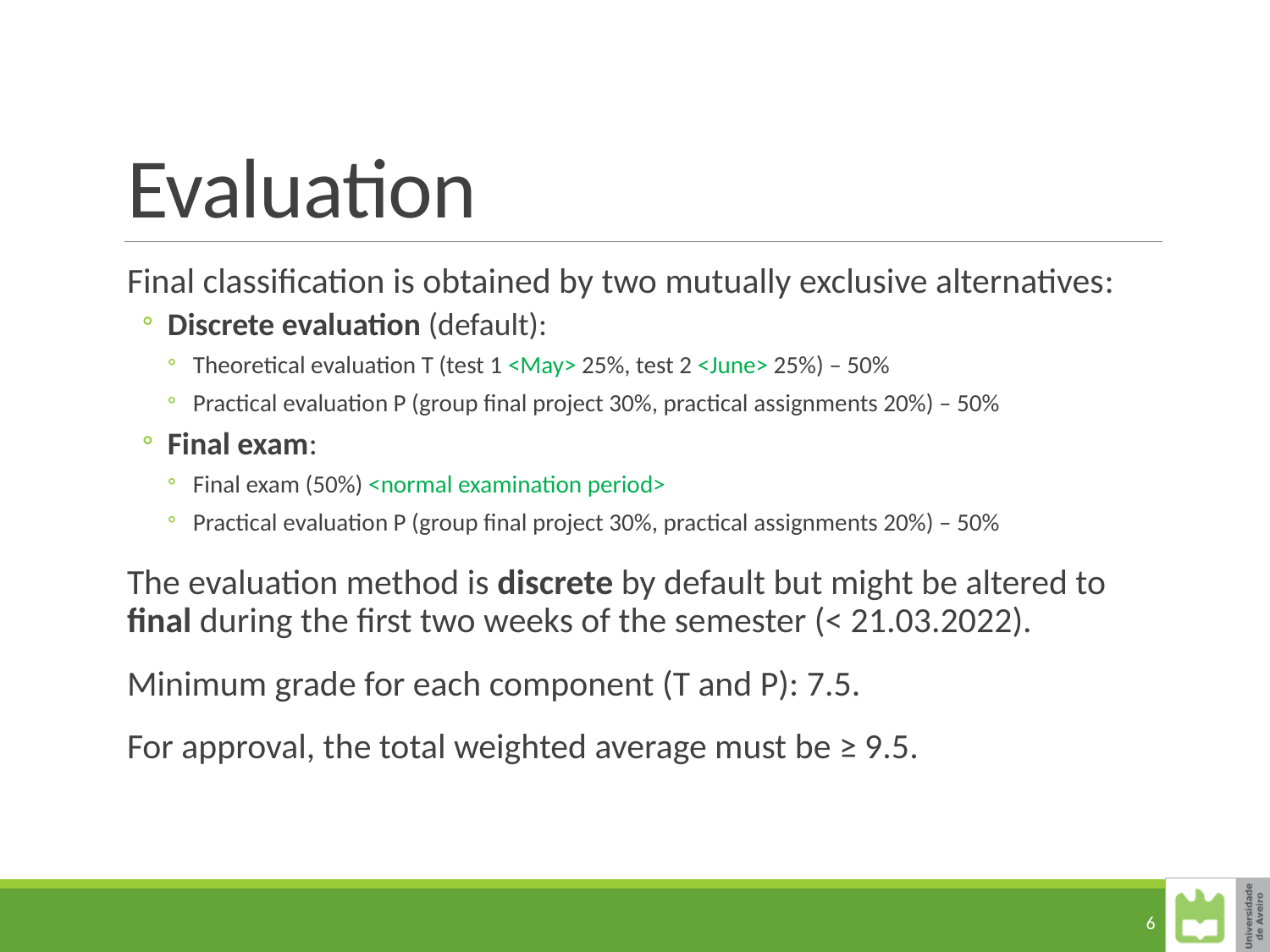

# Evaluation
Final classification is obtained by two mutually exclusive alternatives:
Discrete evaluation (default):
Theoretical evaluation T (test 1 <May> 25%, test 2 <June> 25%) – 50%
Practical evaluation P (group final project 30%, practical assignments 20%) – 50%
Final exam:
Final exam (50%) <normal examination period>
Practical evaluation P (group final project 30%, practical assignments 20%) – 50%
The evaluation method is discrete by default but might be altered to final during the first two weeks of the semester (< 21.03.2022).
Minimum grade for each component (T and P): 7.5.
For approval, the total weighted average must be ≥ 9.5.
6